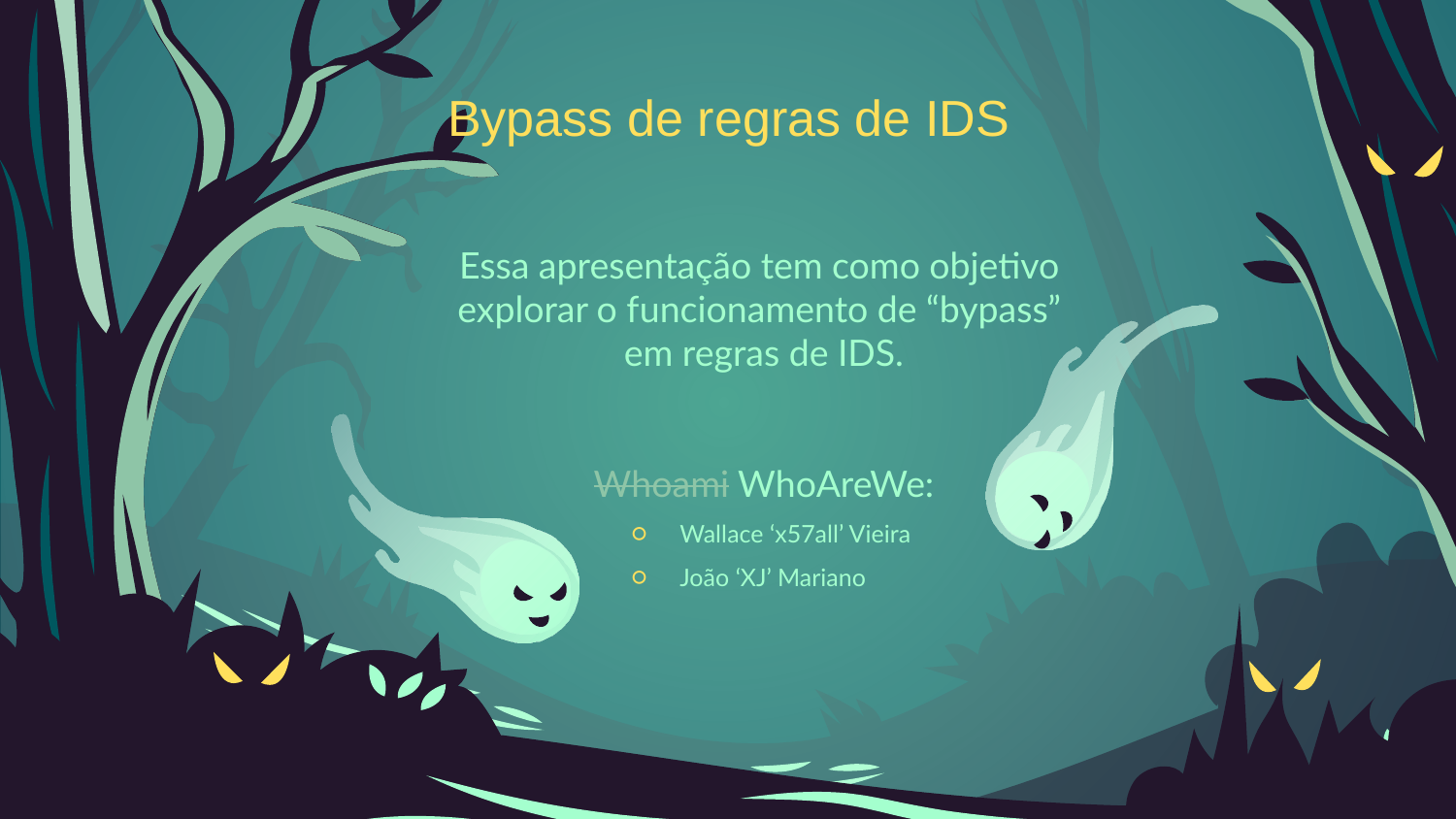

Bypass de regras de IDS
Essa apresentação tem como objetivo
explorar o funcionamento de “bypass”
em regras de IDS.

Whoami WhoAreWe:
Wallace ‘x57all’ Vieira
João ‘XJ’ Mariano